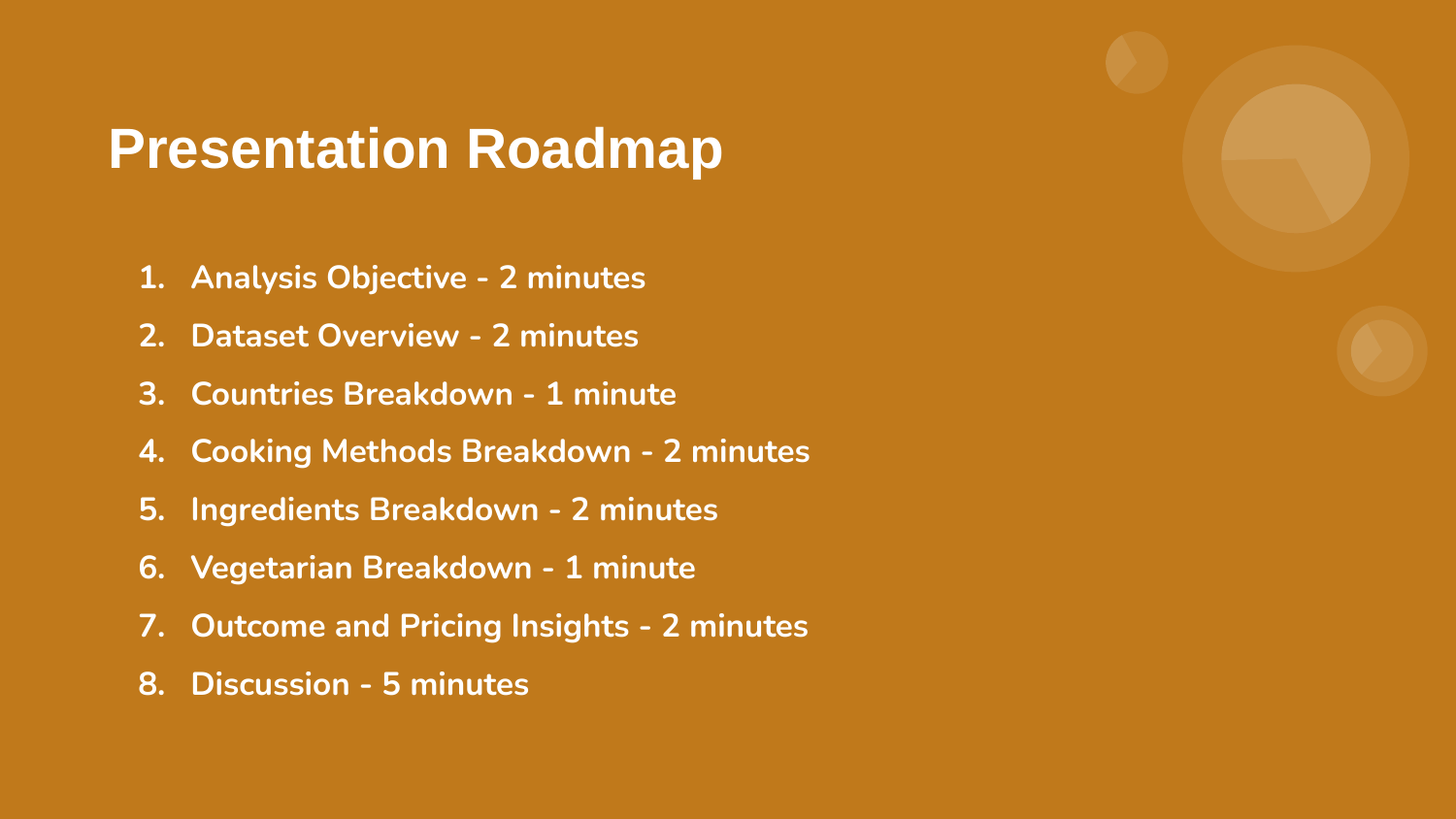

Presentation Roadmap
Analysis Objective - 2 minutes
Dataset Overview - 2 minutes
Countries Breakdown - 1 minute
Cooking Methods Breakdown - 2 minutes
Ingredients Breakdown - 2 minutes
Vegetarian Breakdown - 1 minute
Outcome and Pricing Insights - 2 minutes
Discussion - 5 minutes